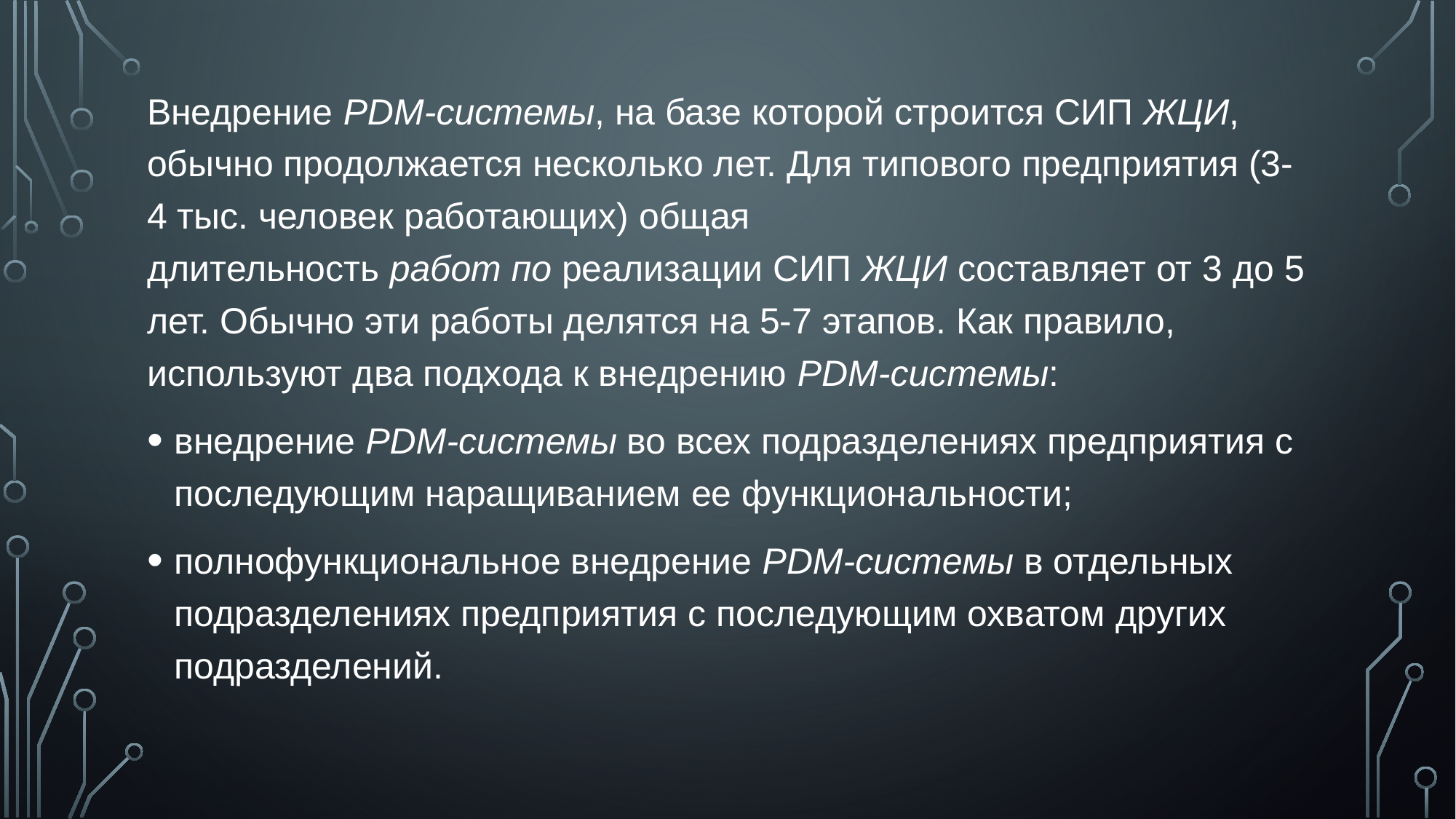

Внедрение PDM-системы, на базе которой строится СИП ЖЦИ, обычно продолжается несколько лет. Для типового предприятия (3-4 тыс. человек работающих) общая длительность работ по реализации СИП ЖЦИ составляет от 3 до 5 лет. Обычно эти работы делятся на 5-7 этапов. Как правило, используют два подхода к внедрению PDM-системы:
внедрение PDM-системы во всех подразделениях предприятия с последующим наращиванием ее функциональности;
полнофункциональное внедрение PDM-системы в отдельных подразделениях предприятия с последующим охватом других подразделений.

#